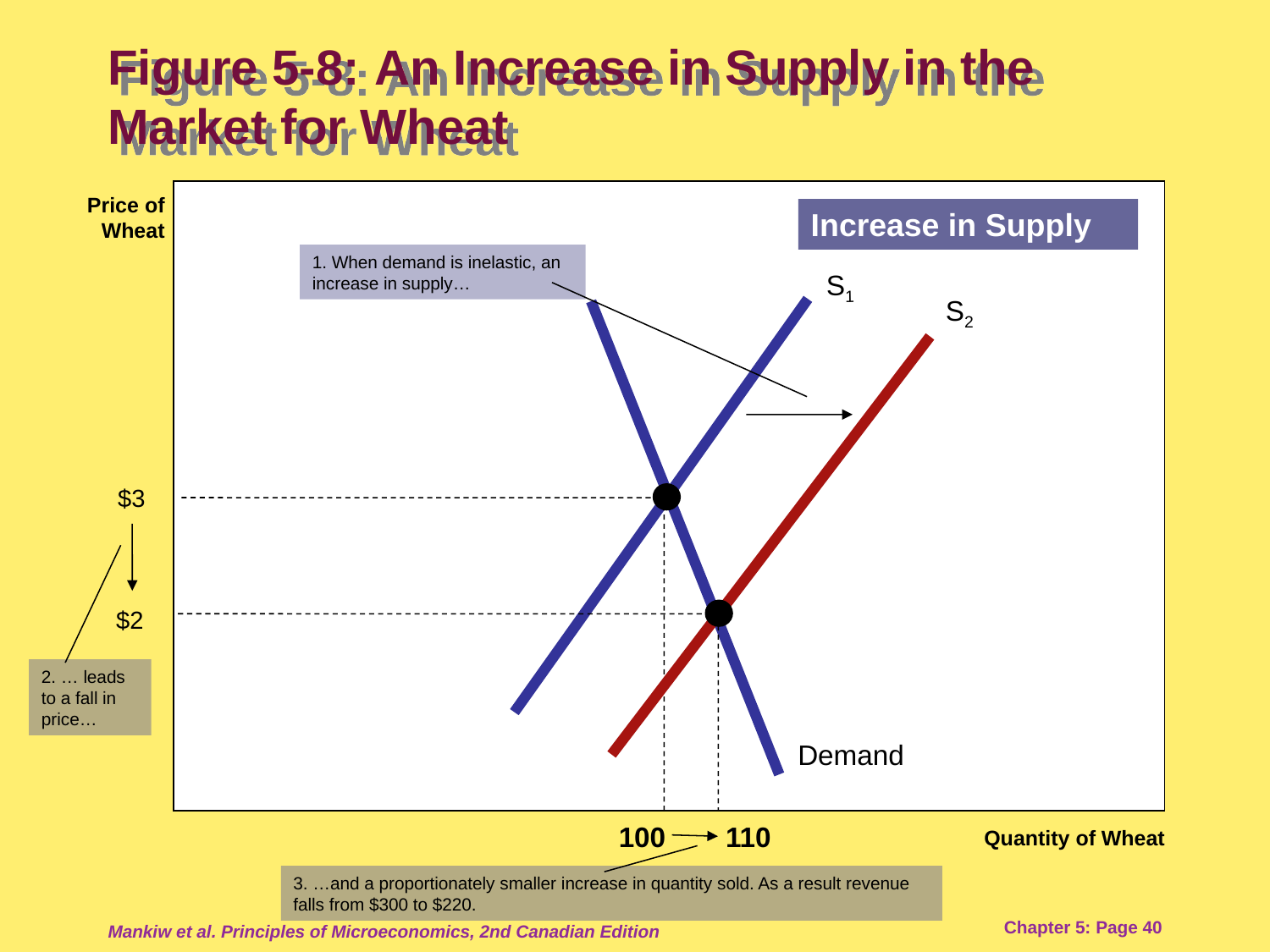

# Figure 5-8: An Increase in Supply in the Market for Wheat

Price of Wheat
Increase in Supply
1. When demand is inelastic, an increase in supply…

S1

S2

Demand
$3

$2

2. … leads to a fall in price…

110

100
Quantity of Wheat

3. …and a proportionately smaller increase in quantity sold. As a result revenue falls from $300 to $220.
Mankiw et al. Principles of Microeconomics, 2nd Canadian Edition
Chapter 5: Page 40